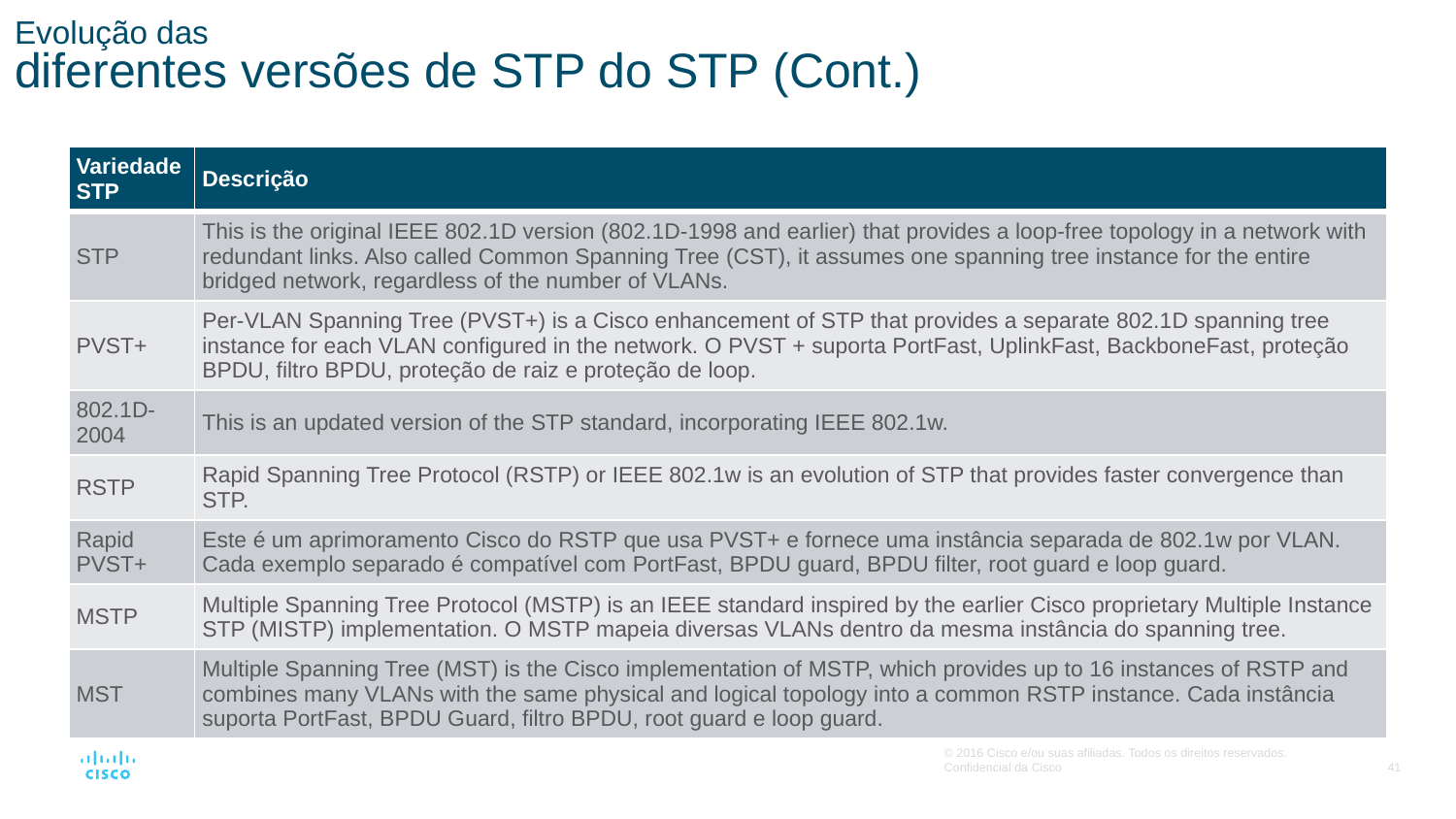

# Evolução das diferentes versões de STP do STP (Cont.)
| Variedade STP | Descrição |
| --- | --- |
| STP | This is the original IEEE 802.1D version (802.1D-1998 and earlier) that provides a loop-free topology in a network with redundant links. Also called Common Spanning Tree (CST), it assumes one spanning tree instance for the entire bridged network, regardless of the number of VLANs. |
| PVST+ | Per-VLAN Spanning Tree (PVST+) is a Cisco enhancement of STP that provides a separate 802.1D spanning tree instance for each VLAN configured in the network. O PVST + suporta PortFast, UplinkFast, BackboneFast, proteção BPDU, filtro BPDU, proteção de raiz e proteção de loop. |
| 802.1D-2004 | This is an updated version of the STP standard, incorporating IEEE 802.1w. |
| RSTP | Rapid Spanning Tree Protocol (RSTP) or IEEE 802.1w is an evolution of STP that provides faster convergence than STP. |
| Rapid PVST+ | Este é um aprimoramento Cisco do RSTP que usa PVST+ e fornece uma instância separada de 802.1w por VLAN. Cada exemplo separado é compatível com PortFast, BPDU guard, BPDU filter, root guard e loop guard. |
| MSTP | Multiple Spanning Tree Protocol (MSTP) is an IEEE standard inspired by the earlier Cisco proprietary Multiple Instance STP (MISTP) implementation. O MSTP mapeia diversas VLANs dentro da mesma instância do spanning tree. |
| MST | Multiple Spanning Tree (MST) is the Cisco implementation of MSTP, which provides up to 16 instances of RSTP and combines many VLANs with the same physical and logical topology into a common RSTP instance. Cada instância suporta PortFast, BPDU Guard, filtro BPDU, root guard e loop guard. |